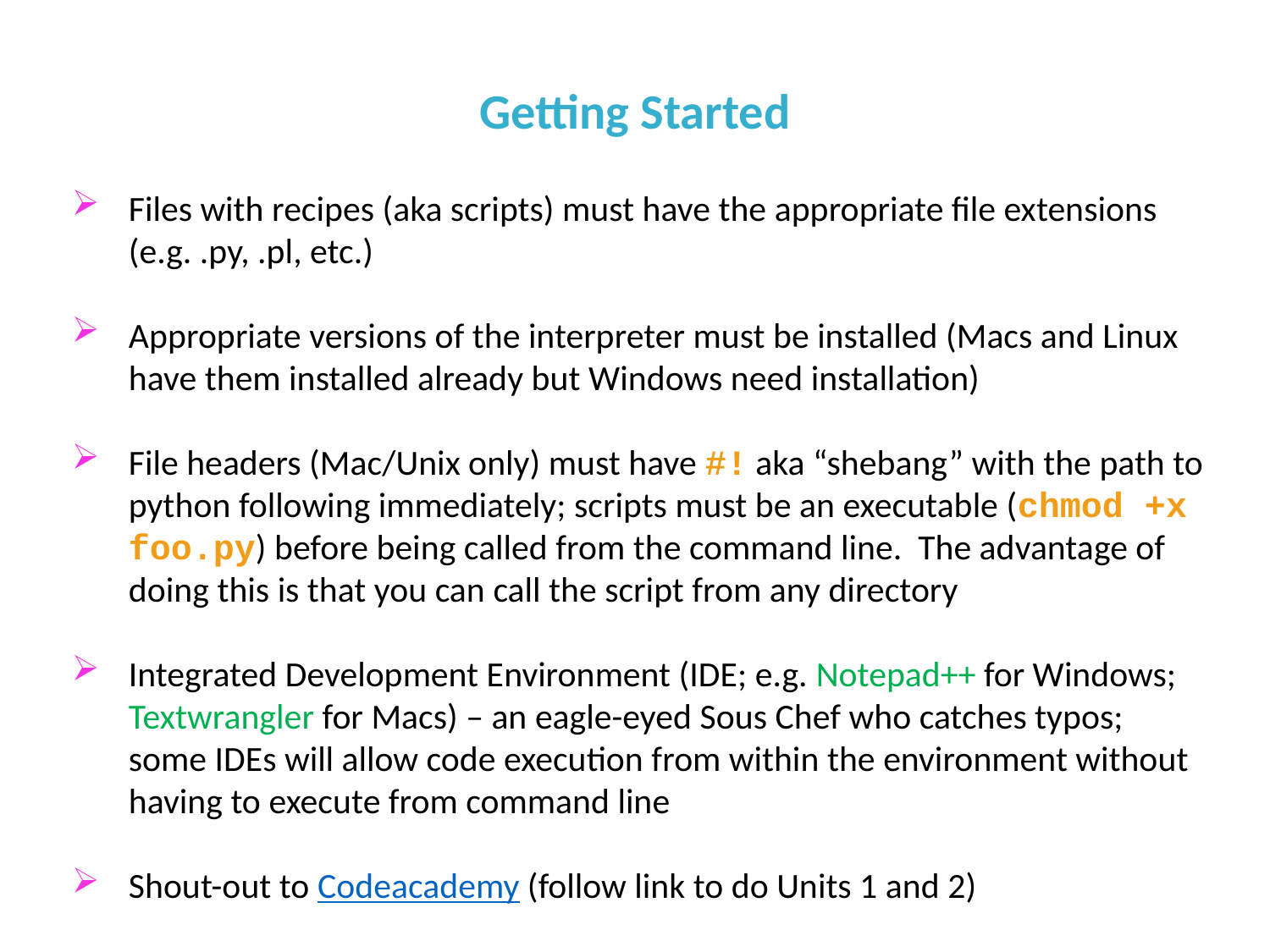

Getting Started
Files with recipes (aka scripts) must have the appropriate file extensions (e.g. .py, .pl, etc.)

Appropriate versions of the interpreter must be installed (Macs and Linux have them installed already but Windows need installation)

File headers (Mac/Unix only) must have #! aka “shebang” with the path to python following immediately; scripts must be an executable (chmod +x foo.py) before being called from the command line.  The advantage of doing this is that you can call the script from any directory

Integrated Development Environment (IDE; e.g. Notepad++ for Windows; Textwrangler for Macs) – an eagle-eyed Sous Chef who catches typos; some IDEs will allow code execution from within the environment without having to execute from command line

Shout-out to Codeacademy (follow link to do Units 1 and 2)